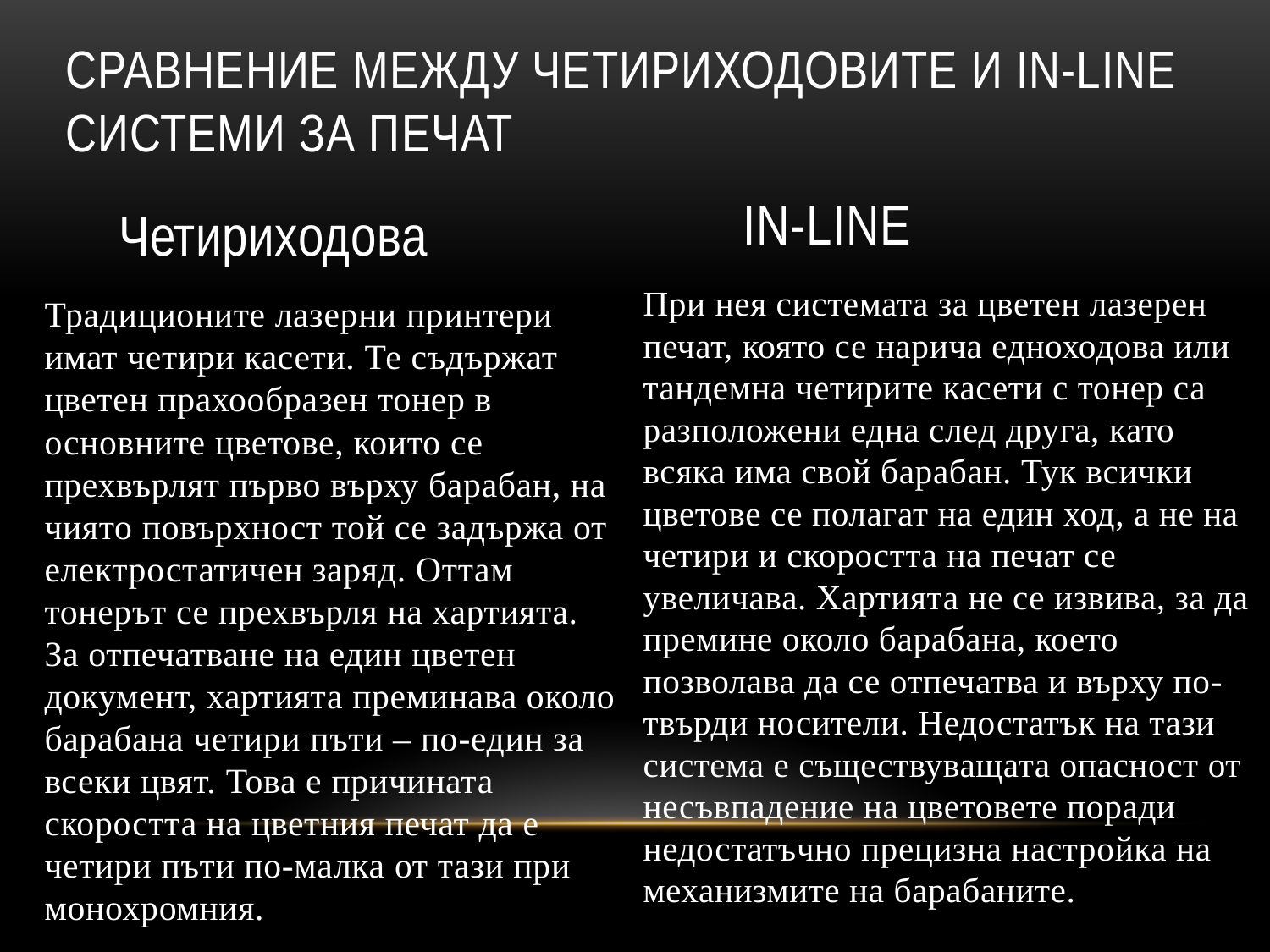

# Сравнение между четириходовите и in-line системи за печат
IN-LINE
Четириходова
При нея системата за цветен лазерен печат, която се нарича едноходова или тандемна четирите касети с тонер са разположени една след друга, като всяка има свой барабан. Тук всички цветове се полагат на един ход, а не на четири и скоростта на печат се увеличава. Хартията не се извива, за да премине около барабана, което позволава да се отпечатва и върху по-твърди носители. Недостатък на тази система е съществуващата опасност от несъвпадение на цветовете поради недостатъчно прецизна настройка на механизмите на барабаните.

Традиционите лазерни принтери имат четири касети. Те съдържат цветен прахообразен тонер в основните цветове, които се прехвърлят първо върху барабан, на чиято повърхност той се задържа от електростатичен заряд. Оттам тонерът се прехвърля на хартията. За отпечатване на един цветен документ, хартията преминава около барабана четири пъти – по-един за всеки цвят. Това е причината скоростта на цветния печат да е четири пъти по-малка от тази при монохромния.